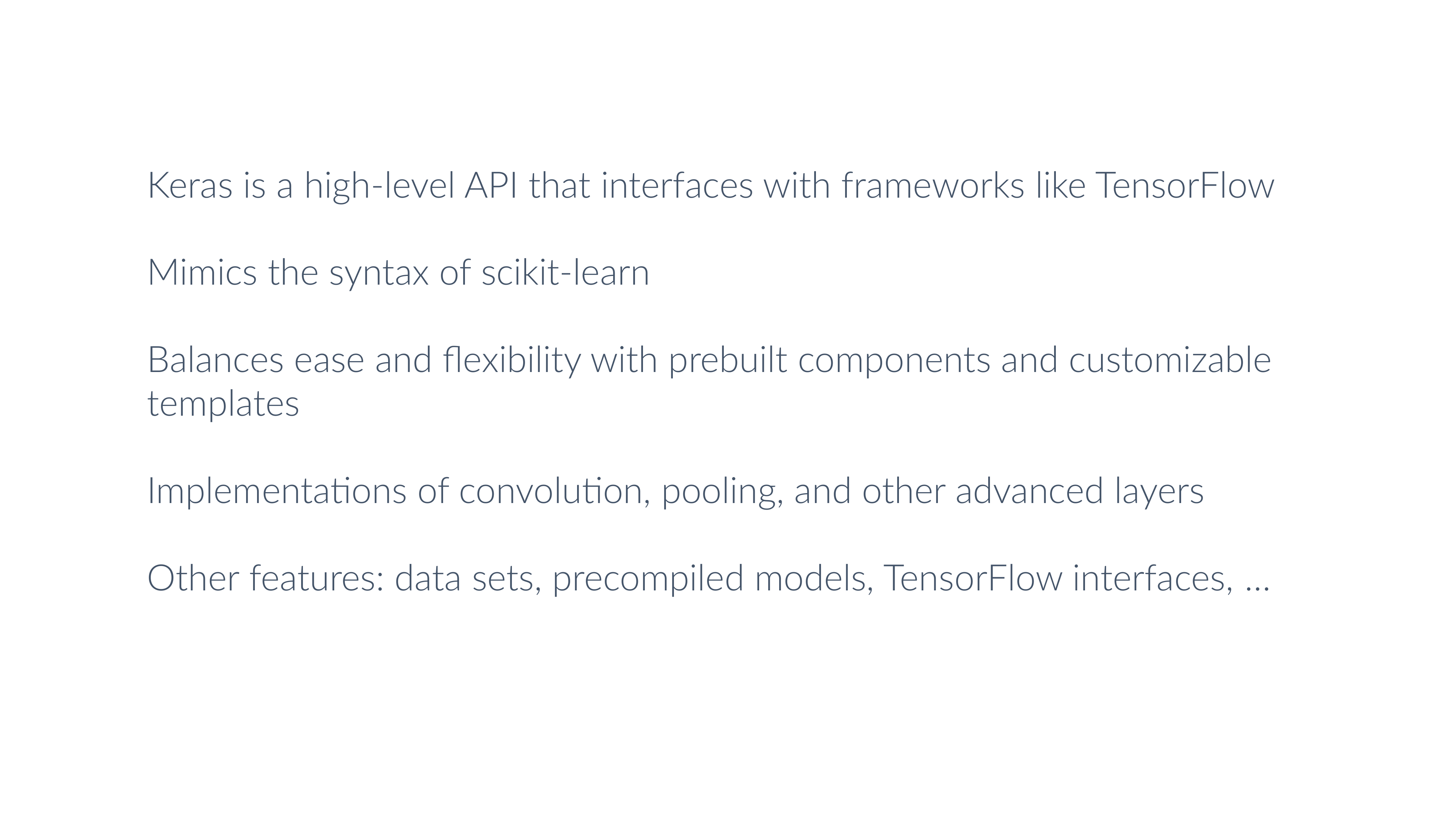

Keras is a high-level API that interfaces with frameworks like TensorFlow

Mimics the syntax of scikit-learn

Balances ease and flexibility with prebuilt components and customizable templates

Implementations of convolution, pooling, and other advanced layers

Other features: data sets, precompiled models, TensorFlow interfaces, …